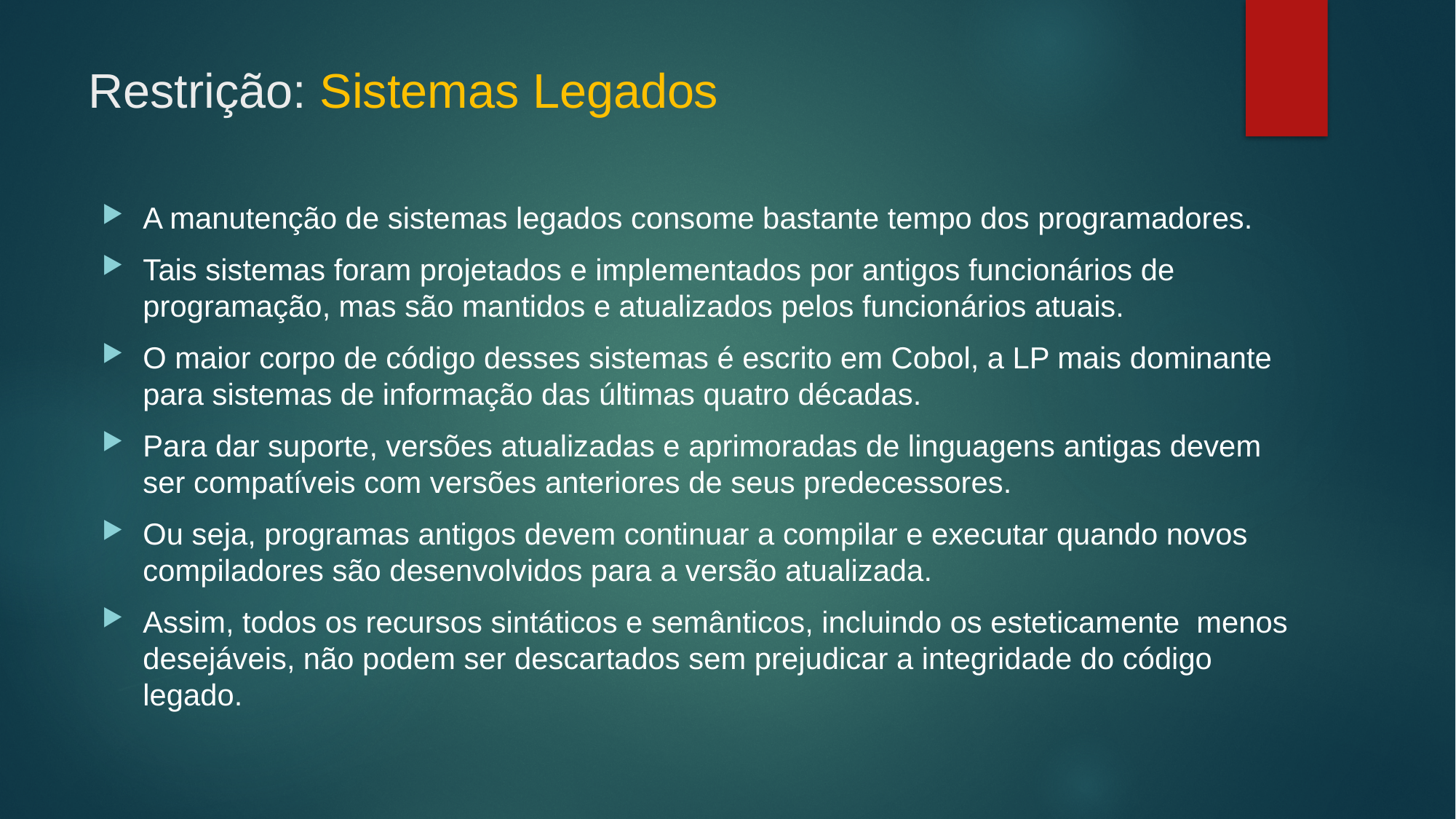

# Restrição: Sistemas Legados
A manutenção de sistemas legados consome bastante tempo dos programadores.
Tais sistemas foram projetados e implementados por antigos funcionários de programação, mas são mantidos e atualizados pelos funcionários atuais.
O maior corpo de código desses sistemas é escrito em Cobol, a LP mais dominante para sistemas de informação das últimas quatro décadas.
Para dar suporte, versões atualizadas e aprimoradas de linguagens antigas devem ser compatíveis com versões anteriores de seus predecessores.
Ou seja, programas antigos devem continuar a compilar e executar quando novos compiladores são desenvolvidos para a versão atualizada.
Assim, todos os recursos sintáticos e semânticos, incluindo os esteticamente  menos desejáveis, não podem ser descartados sem prejudicar a integridade do código legado.